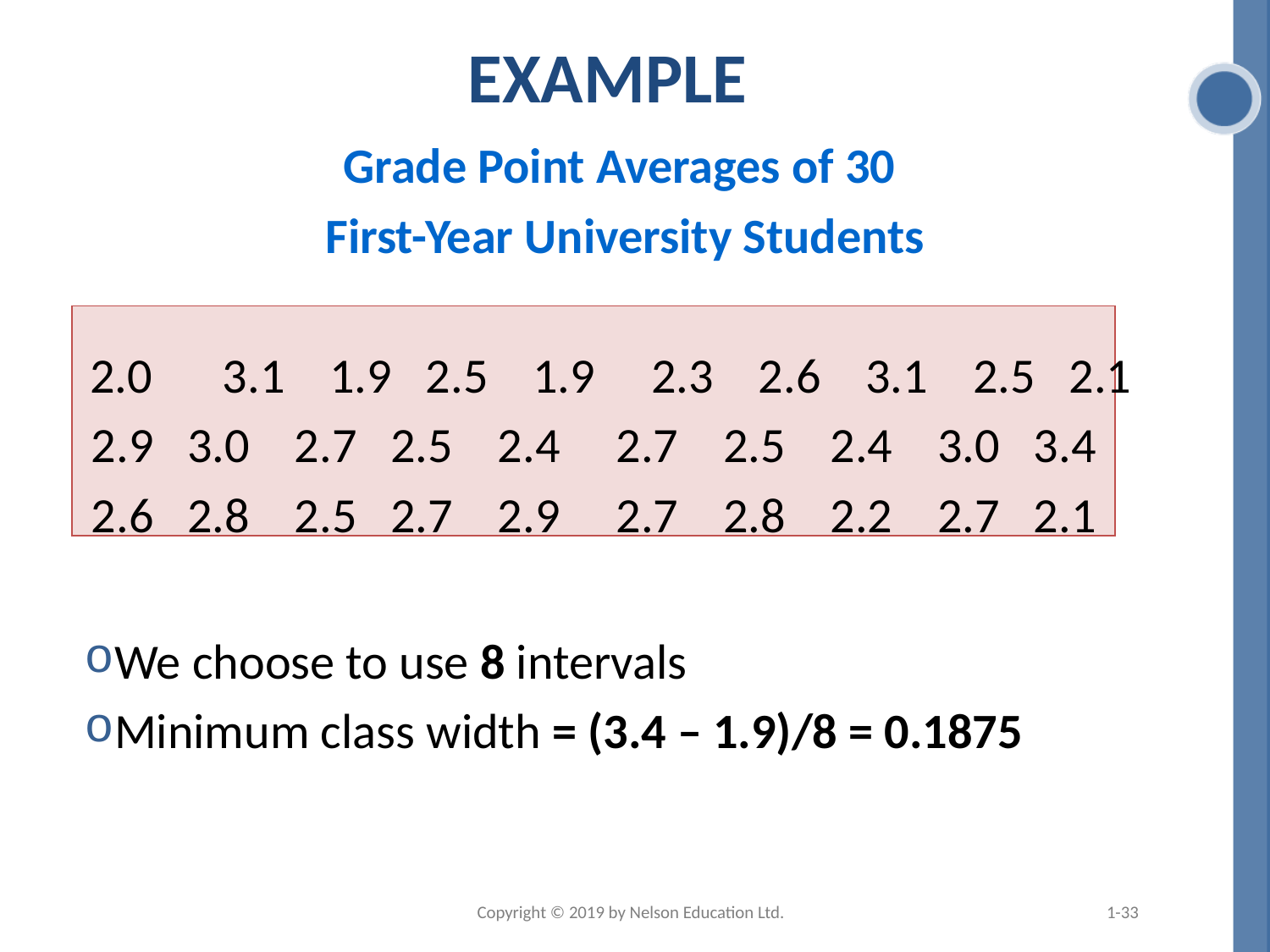

# Example
Grade Point Averages of 30
First-Year University Students

    2.0 	3.1    1.9   2.5    1.9     2.3    2.6    3.1    2.5   2.1
   2.9   3.0    2.7   2.5    2.4     2.7    2.5    2.4    3.0   3.4
   2.6   2.8    2.5   2.7    2.9     2.7    2.8    2.2    2.7   2.1

We choose to use 8 intervals
Minimum class width = (3.4 – 1.9)/8 = 0.1875

Copyright © 2019 by Nelson Education Ltd.
1-33